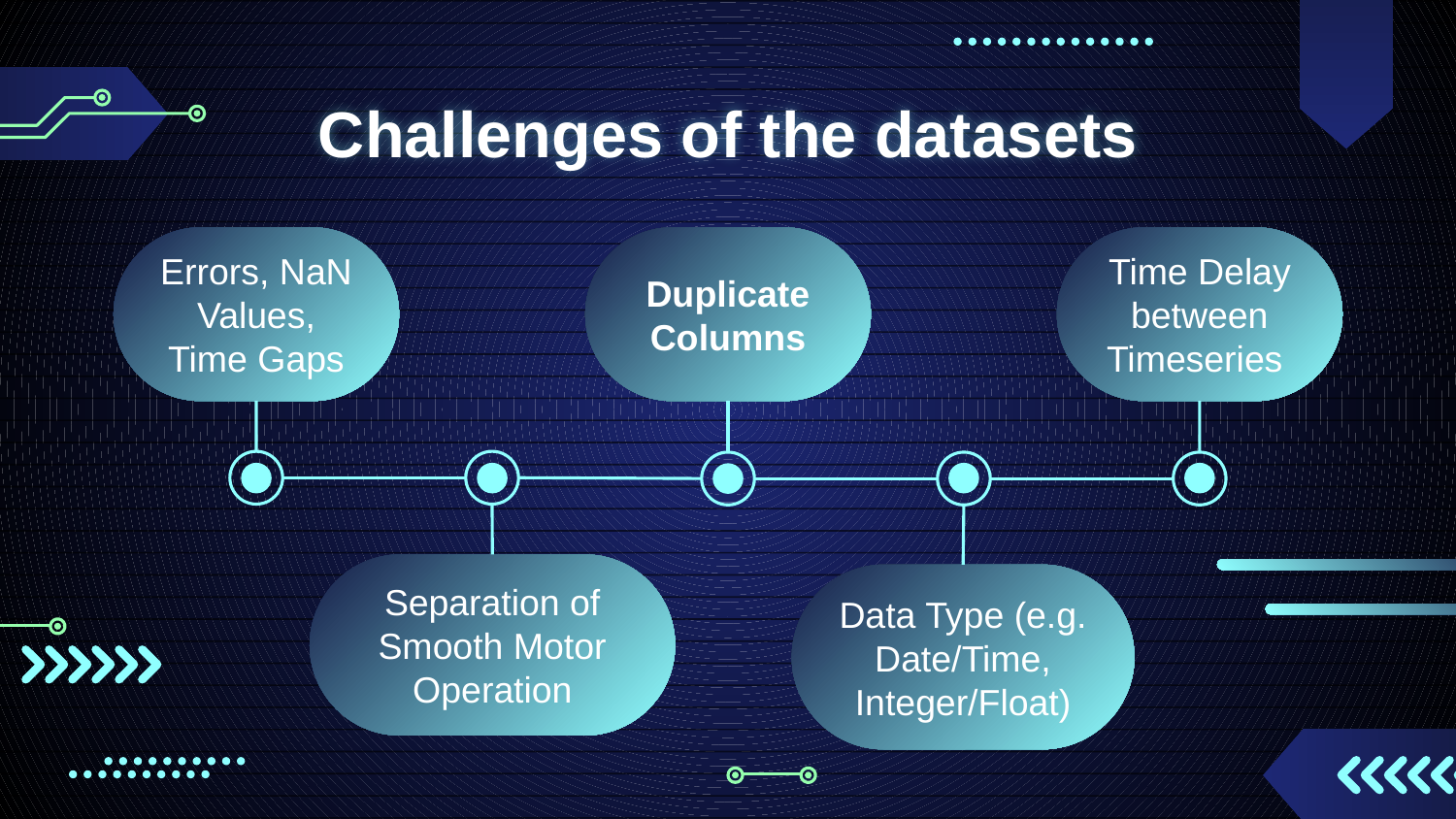

# Challenges of the datasets
Errors, NaN Values, Time Gaps
Duplicate Columns
Time Delay between Timeseries

Separation of Smooth Motor Operation

Data Type (e.g. Date/Time, Integer/Float)